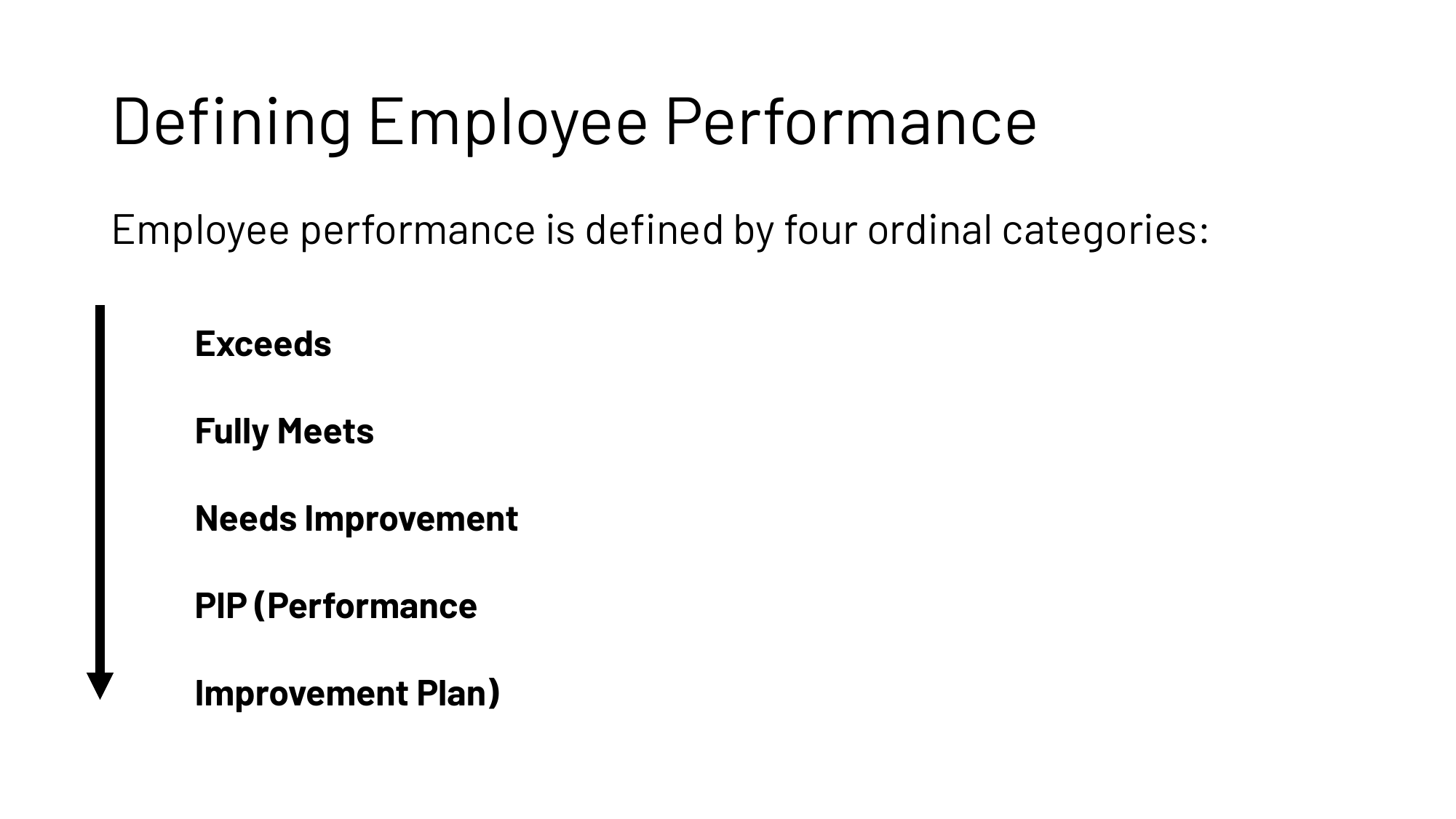

# Defining Employee Performance
Employee performance is defined by four ordinal categories:

Exceeds
Fully Meets
Needs Improvement
PIP (Performance Improvement Plan)